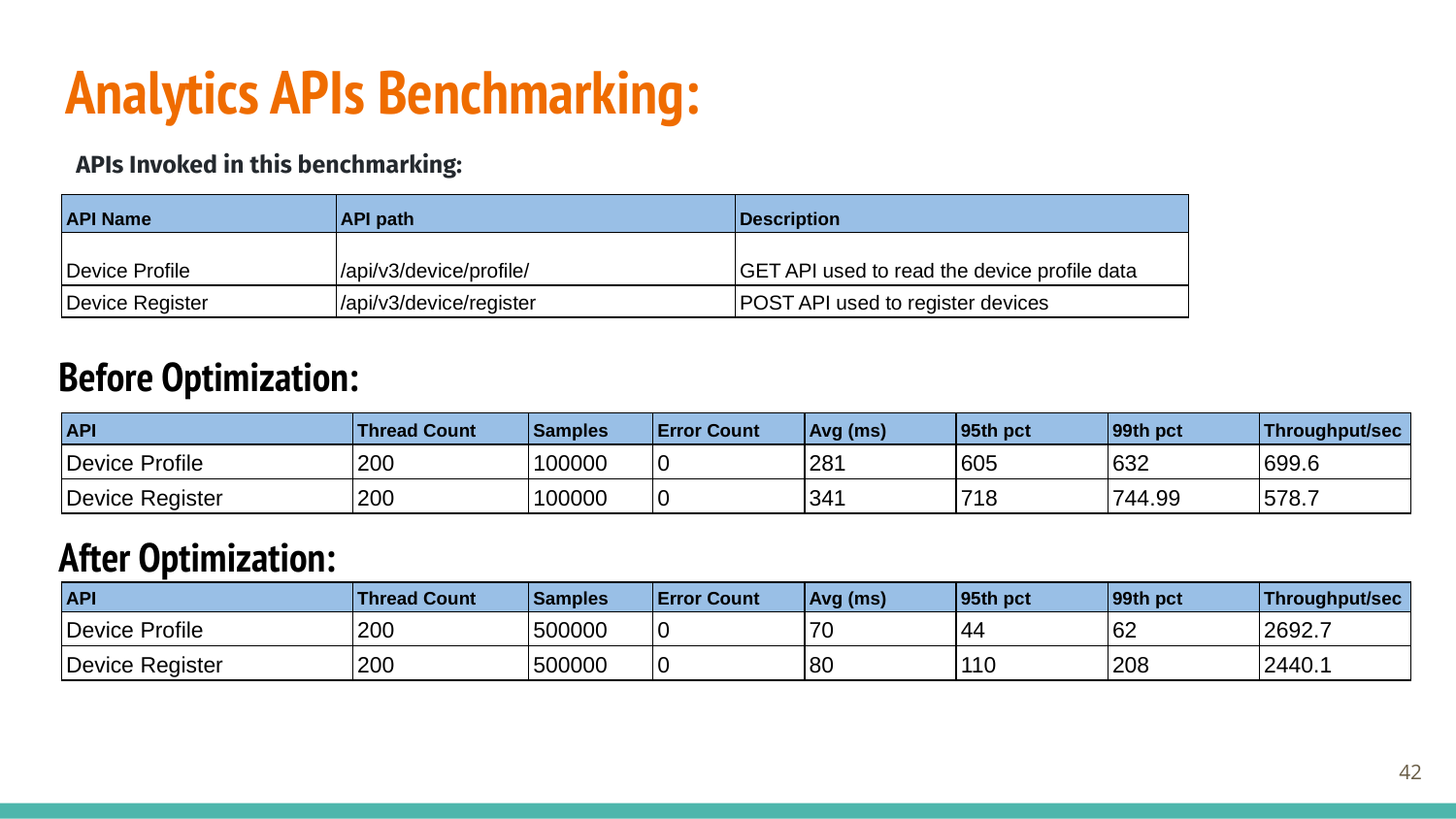

# Analytics APIs Benchmarking:
APIs Invoked in this benchmarking:

| API Name | API path | Description |
| --- | --- | --- |
| Device Profile | /api/v3/device/profile/ | GET API used to read the device profile data |
| Device Register | /api/v3/device/register | POST API used to register devices |
Before Optimization:
| API | Thread Count | Samples | Error Count | Avg (ms) | 95th pct | 99th pct | Throughput/sec |
| --- | --- | --- | --- | --- | --- | --- | --- |
| Device Profile | 200 | 100000 | 0 | 281 | 605 | 632 | 699.6 |
| Device Register | 200 | 100000 | 0 | 341 | 718 | 744.99 | 578.7 |
After Optimization:
| API | Thread Count | Samples | Error Count | Avg (ms) | 95th pct | 99th pct | Throughput/sec |
| --- | --- | --- | --- | --- | --- | --- | --- |
| Device Profile | 200 | 500000 | 0 | 70 | 44 | 62 | 2692.7 |
| Device Register | 200 | 500000 | 0 | 80 | 110 | 208 | 2440.1 |
42